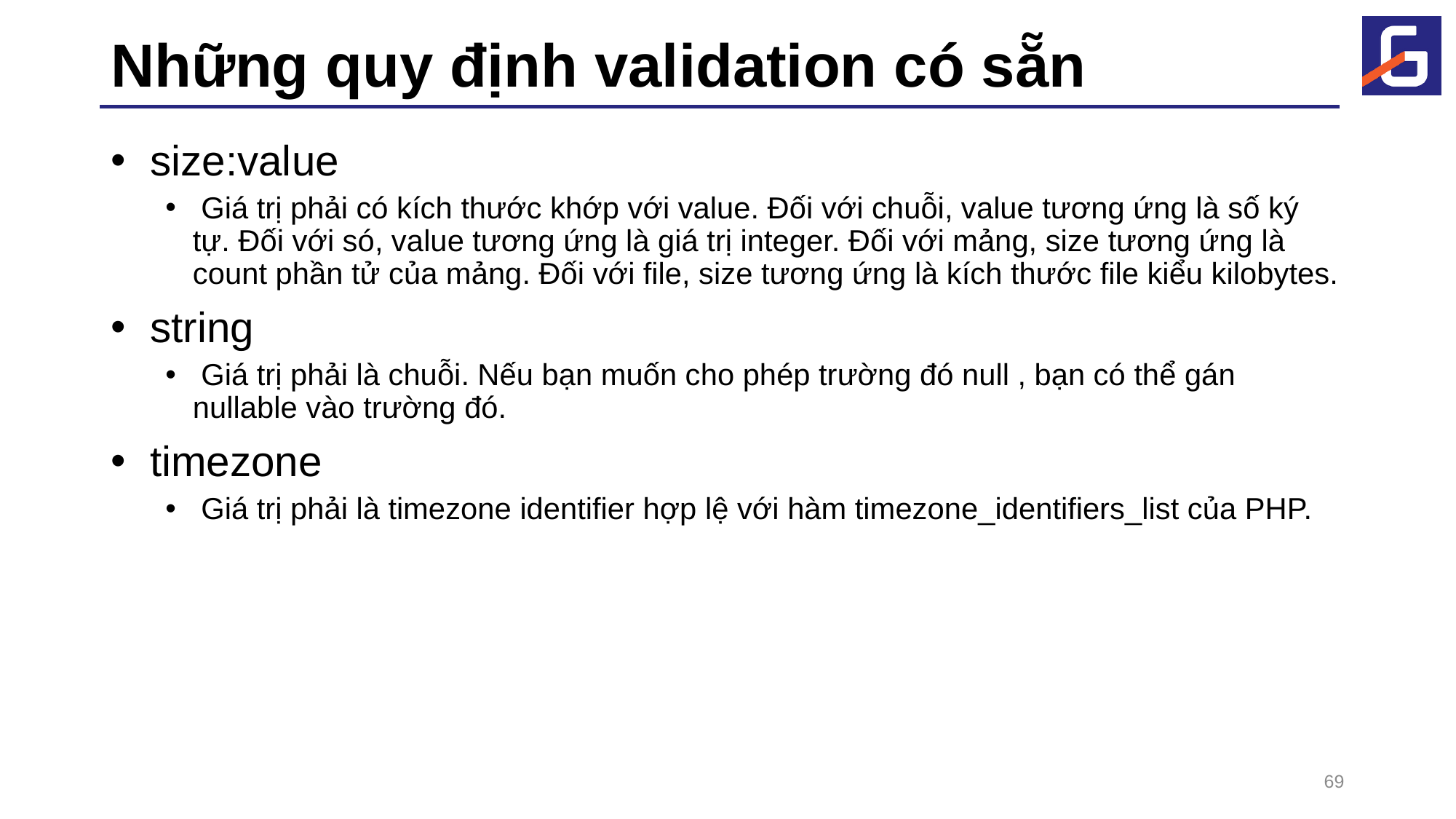

# Những quy định validation có sẵn
 size:value
 Giá trị phải có kích thước khớp với value. Đối với chuỗi, value tương ứng là số ký tự. Đối với só, value tương ứng là giá trị integer. Đối với mảng, size tương ứng là count phần tử của mảng. Đối với file, size tương ứng là kích thước file kiểu kilobytes.
 string
 Giá trị phải là chuỗi. Nếu bạn muốn cho phép trường đó null , bạn có thể gán nullable vào trường đó.
 timezone
 Giá trị phải là timezone identifier hợp lệ với hàm timezone_identifiers_list của PHP.
69